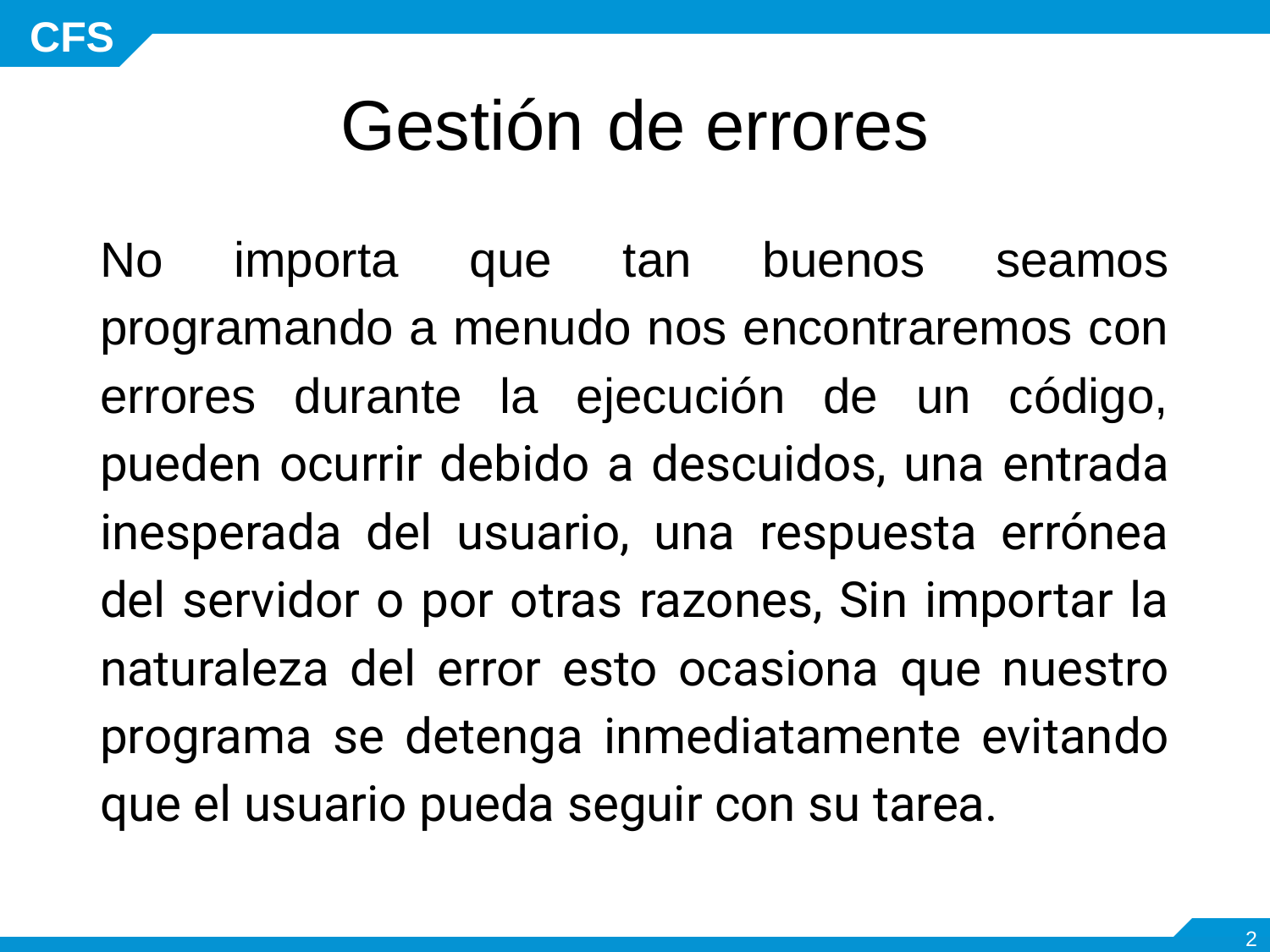

# Gestión de errores
No importa que tan buenos seamos programando a menudo nos encontraremos con errores durante la ejecución de un código, pueden ocurrir debido a descuidos, una entrada inesperada del usuario, una respuesta errónea del servidor o por otras razones, Sin importar la naturaleza del error esto ocasiona que nuestro programa se detenga inmediatamente evitando que el usuario pueda seguir con su tarea.
2